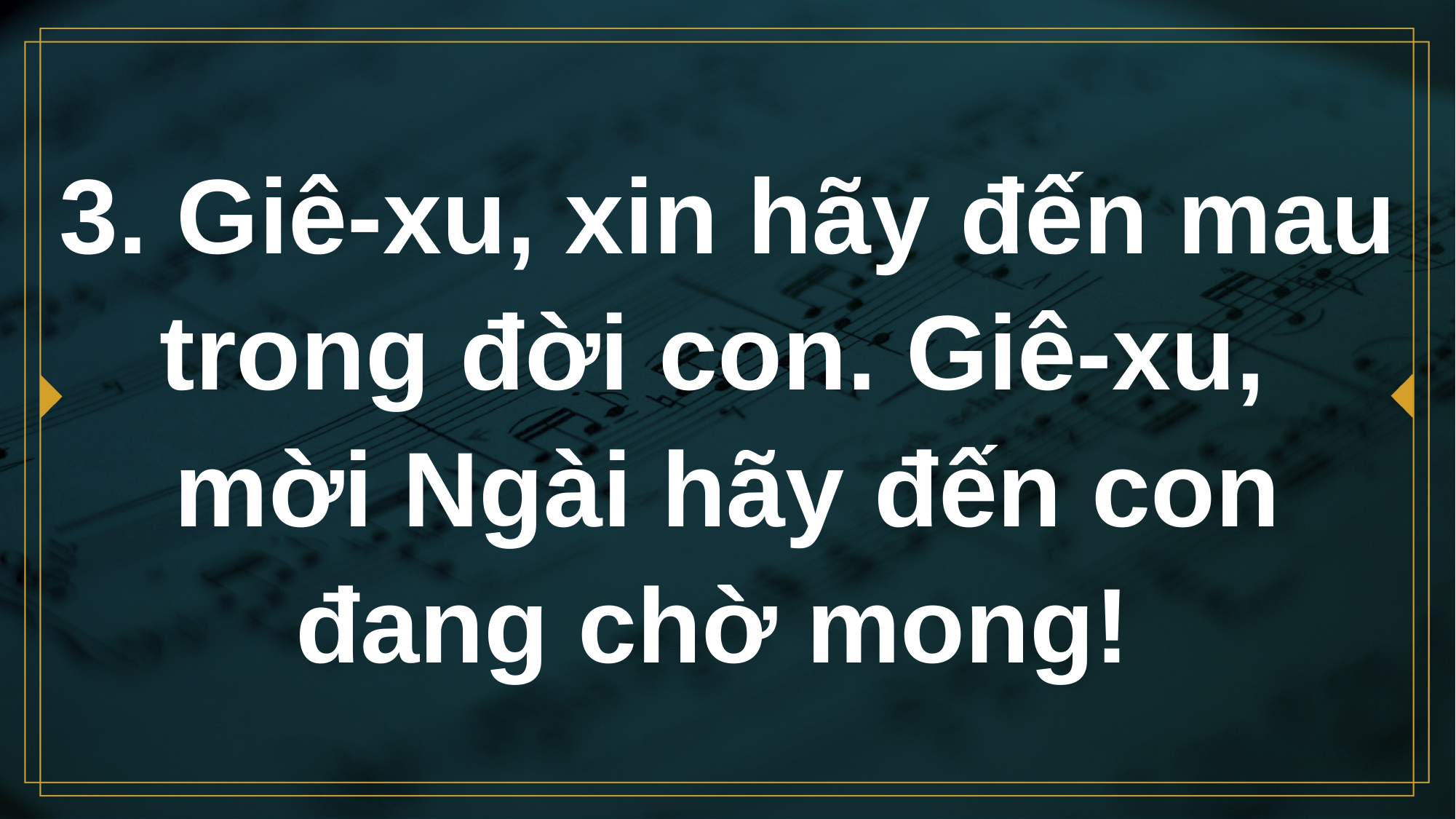

# 3. Giê-xu, xin hãy đến mau trong đời con. Giê-xu, mời Ngài hãy đến con đang chờ mong!